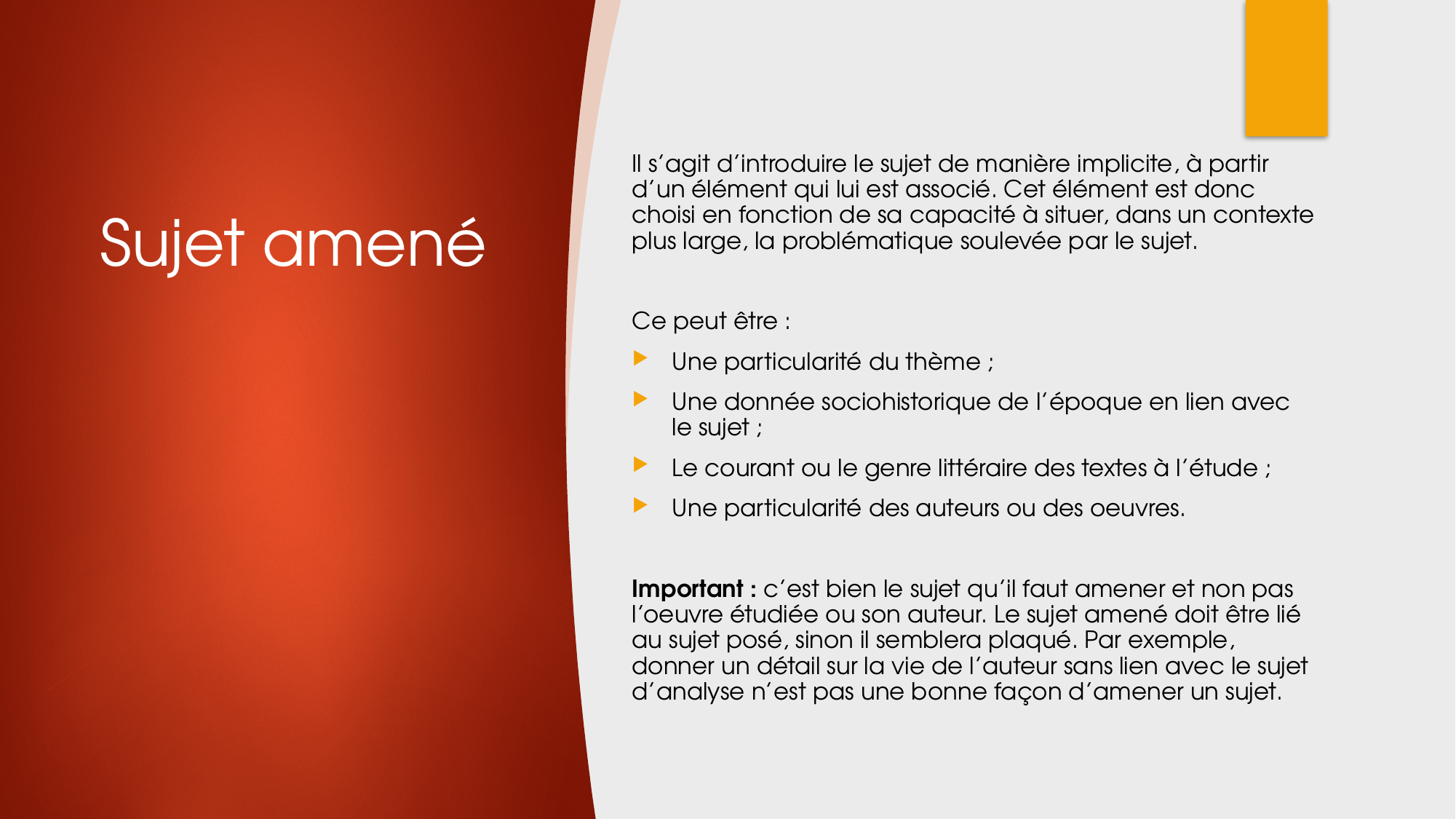

Il s’agit d’introduire le sujet de manière implicite, à partir d’un élément qui lui est associé. Cet élément est donc choisi en fonction de sa capacité à situer, dans un contexte plus large, la problématique soulevée par le sujet.

Ce peut être :
Une particularité du thème ;
Une donnée sociohistorique de l’époque en lien avec le sujet ;
Le courant ou le genre littéraire des textes à l’étude ;
Une particularité des auteurs ou des oeuvres.

Important : c’est bien le sujet qu’il faut amener et non pas l’oeuvre étudiée ou son auteur. Le sujet amené doit être lié au sujet posé, sinon il semblera plaqué. Par exemple, donner un détail sur la vie de l’auteur sans lien avec le sujet d’analyse n’est pas une bonne façon d’amener un sujet.

# Sujet amené